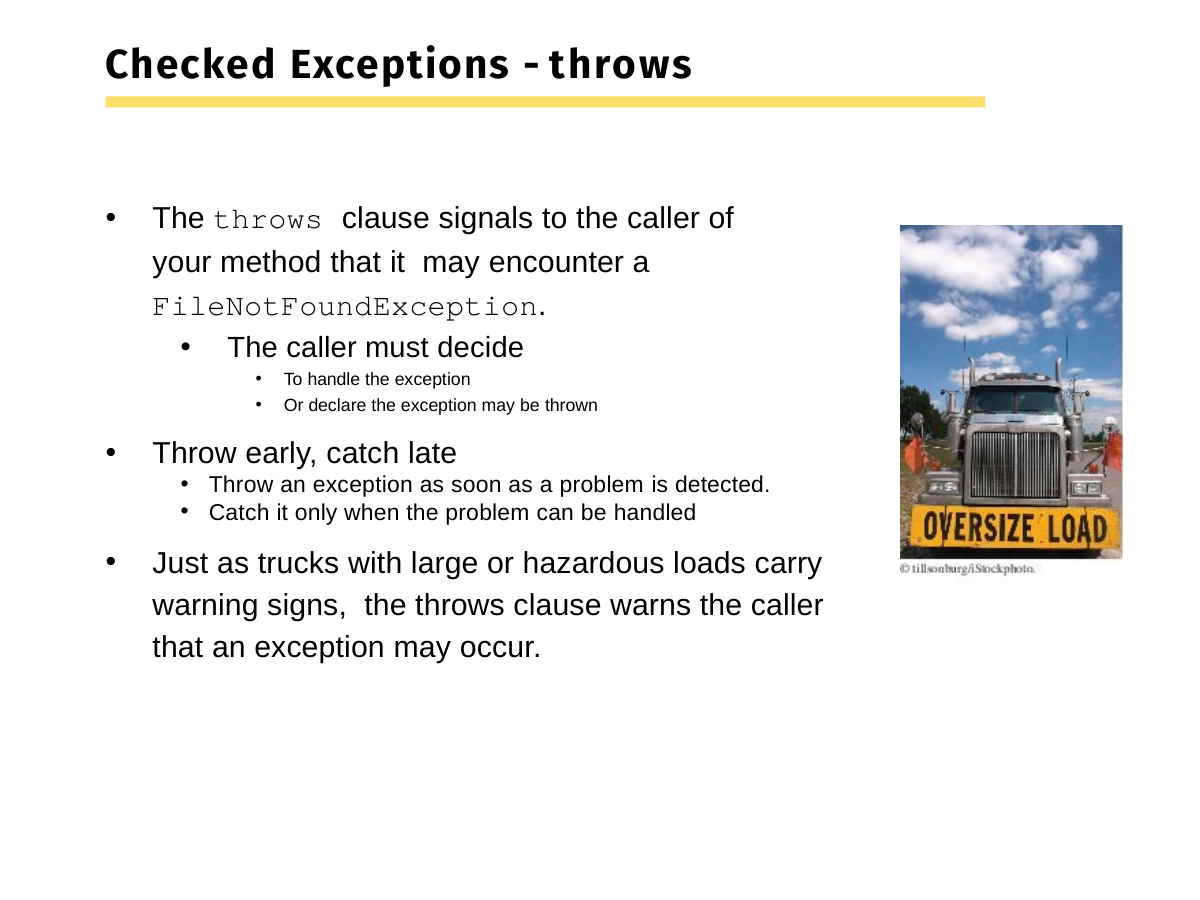

# Checked Exceptions - throws

The throws clause signals to the caller of your method that it  may encounter a FileNotFoundException.
The caller must decide
To handle the exception
Or declare the exception may be thrown

Throw early, catch late
Throw an exception as soon as a problem is detected.
Catch it only when the problem can be handled
Just as trucks with large or hazardous loads carry warning signs,  the throws clause warns the caller that an exception may occur.